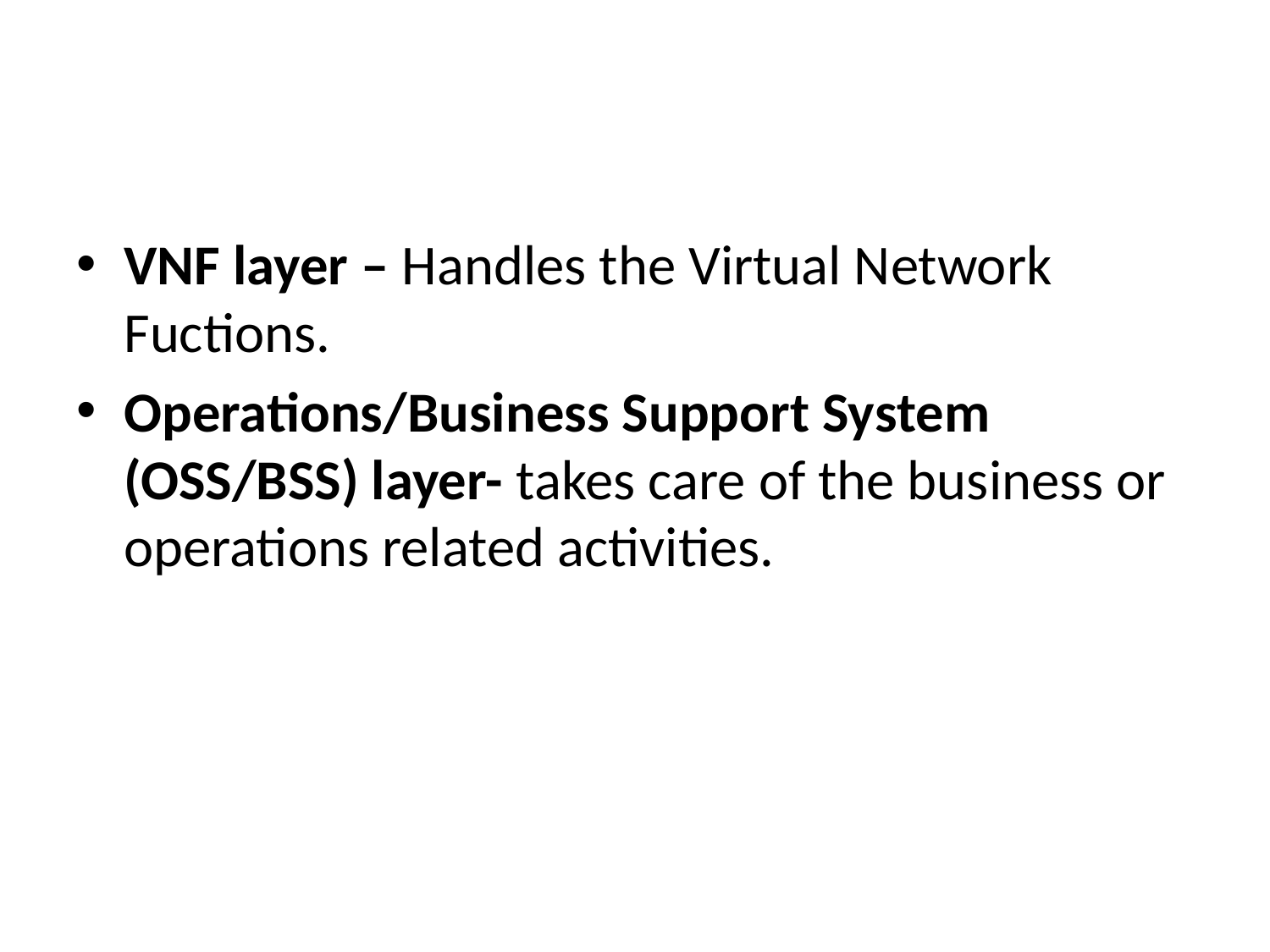

#
VNF layer – Handles the Virtual Network Fuctions.
Operations/Business Support System (OSS/BSS) layer- takes care of the business or operations related activities.